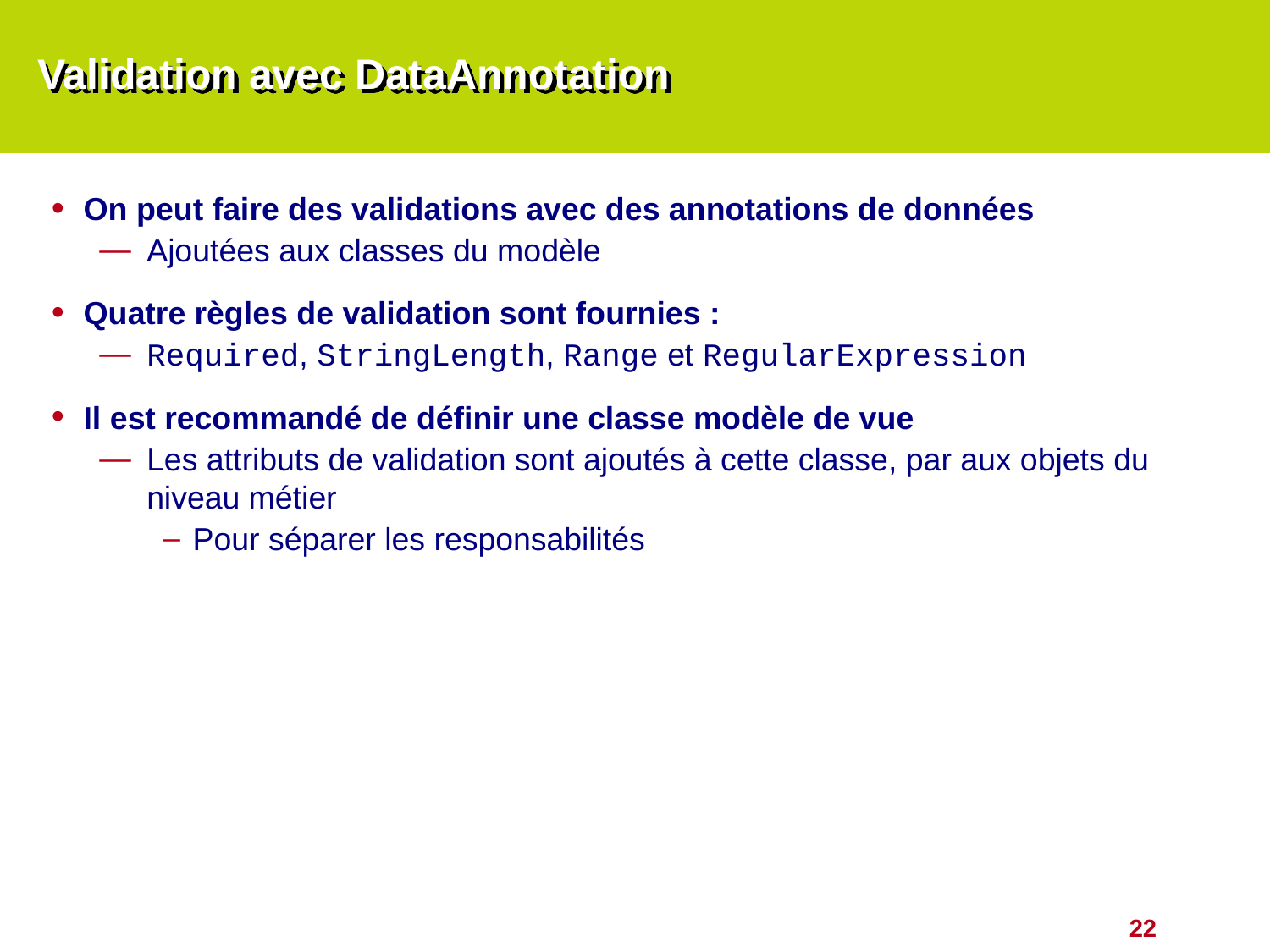

# Validation avec DataAnnotation
On peut faire des validations avec des annotations de données
Ajoutées aux classes du modèle
Quatre règles de validation sont fournies :
Required, StringLength, Range et RegularExpression
Il est recommandé de définir une classe modèle de vue
Les attributs de validation sont ajoutés à cette classe, par aux objets du niveau métier
Pour séparer les responsabilités